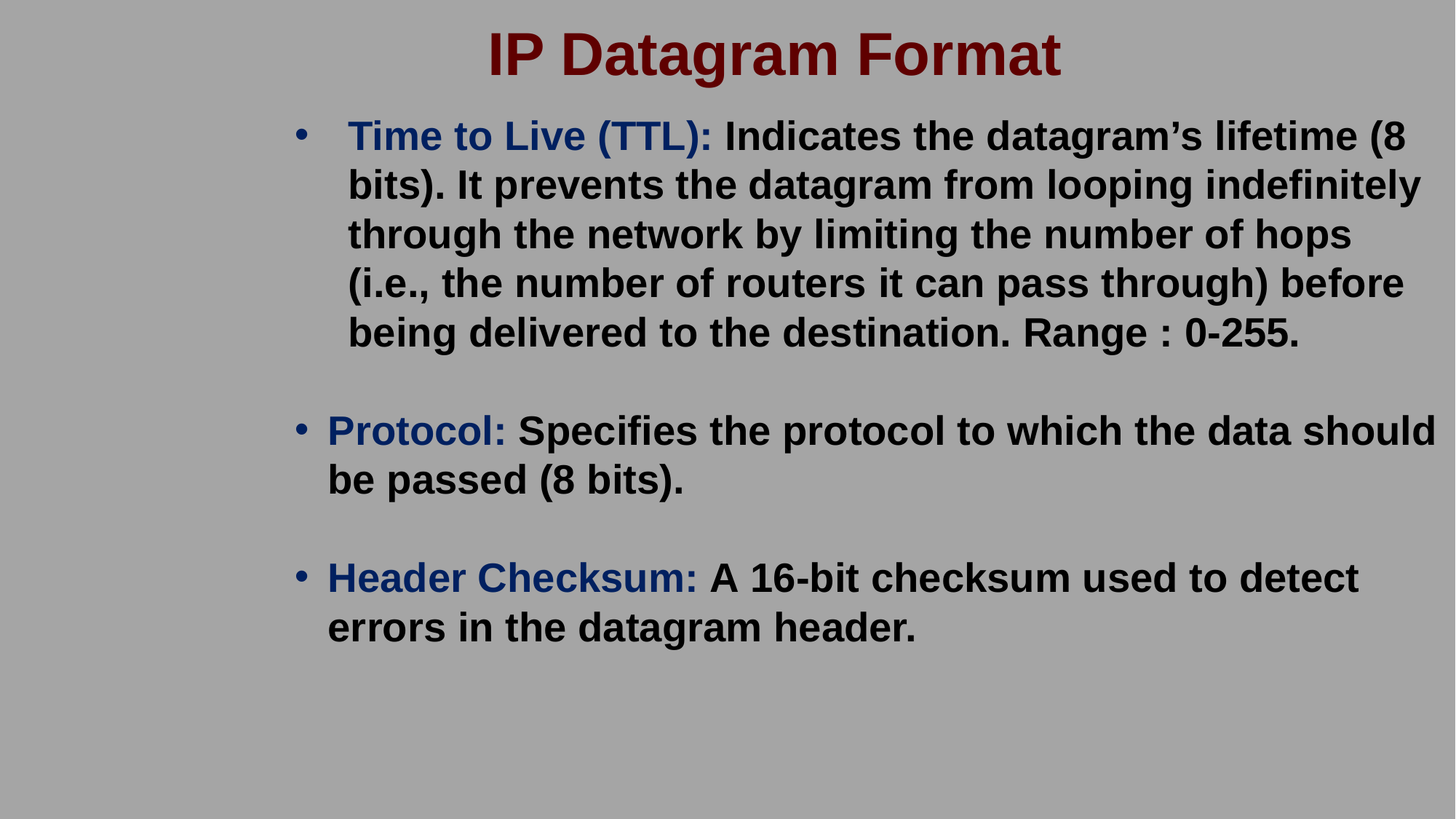

IP Datagram Format
Time to Live (TTL): Indicates the datagram’s lifetime (8 bits). It prevents the datagram from looping indefinitely through the network by limiting the number of hops (i.e., the number of routers it can pass through) before being delivered to the destination. Range : 0-255.

Protocol: Specifies the protocol to which the data should be passed (8 bits).

Header Checksum: A 16-bit checksum used to detect errors in the datagram header.